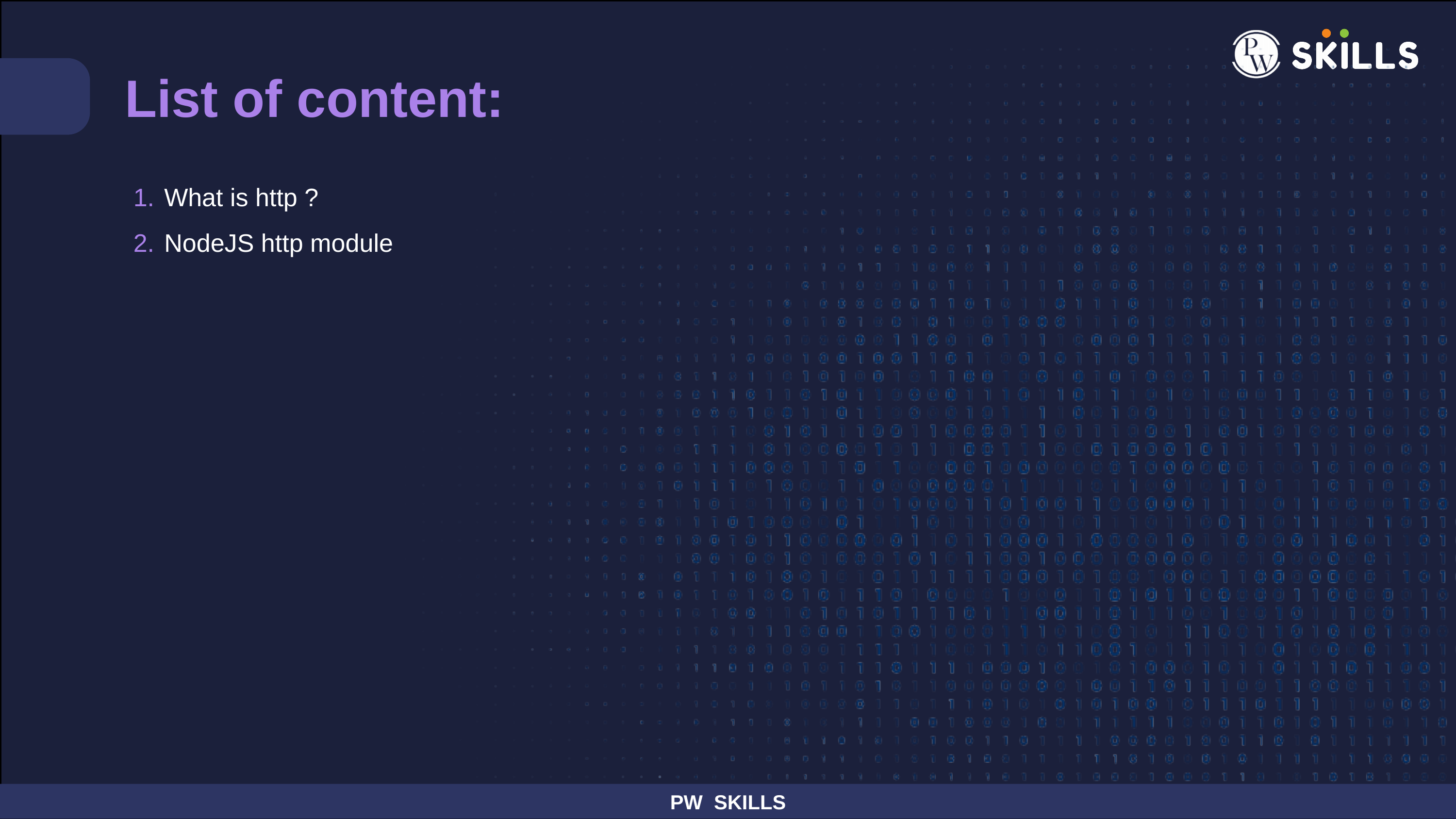

List of content:
What is http ?
NodeJS http module